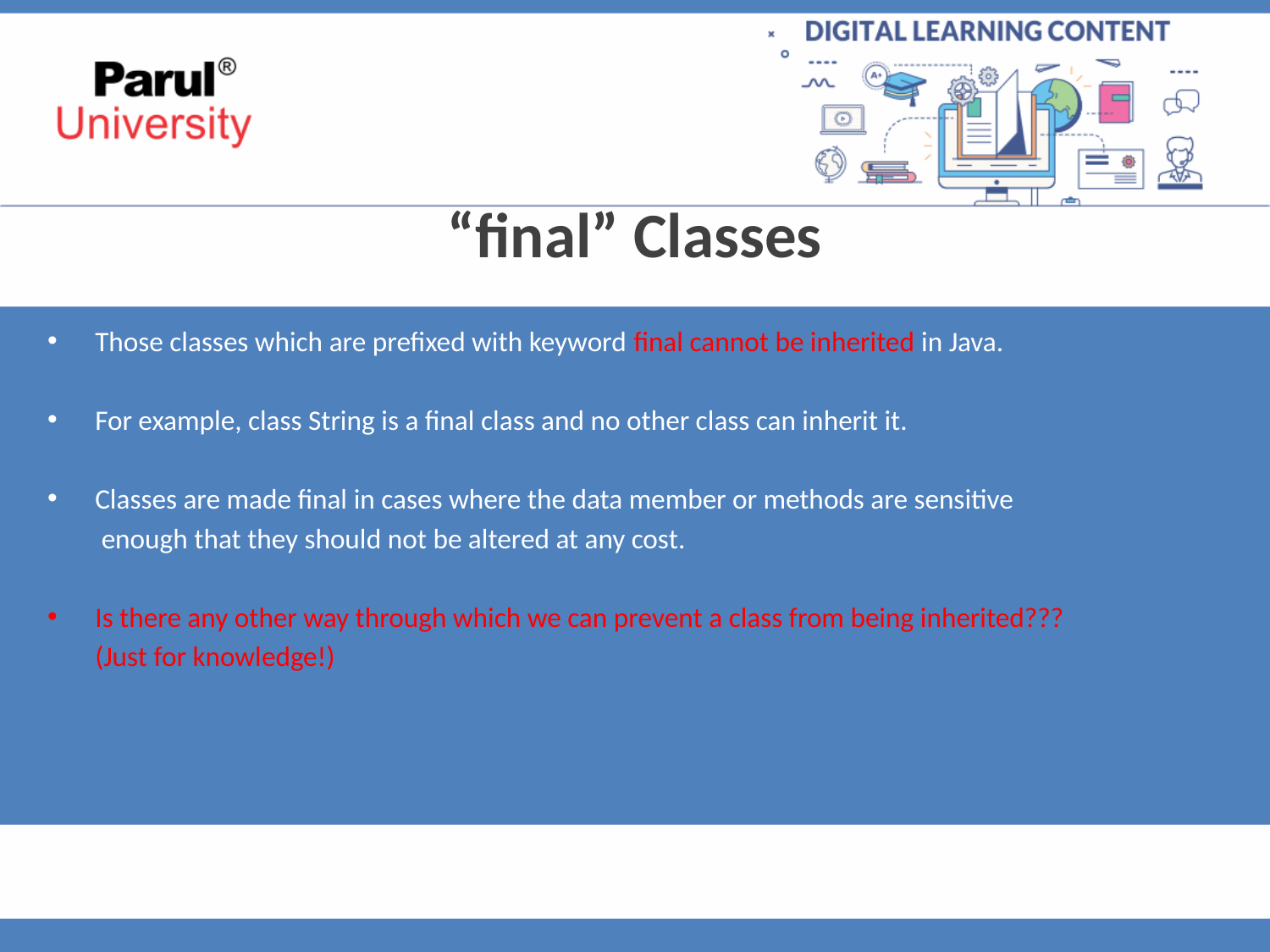

“final” Classes

Those classes which are prefixed with keyword final cannot be inherited in Java.

For example, class String is a final class and no other class can inherit it.

Classes are made final in cases where the data member or methods are sensitive
	 enough that they should not be altered at any cost.

Is there any other way through which we can prevent a class from being inherited???
	(Just for knowledge!)